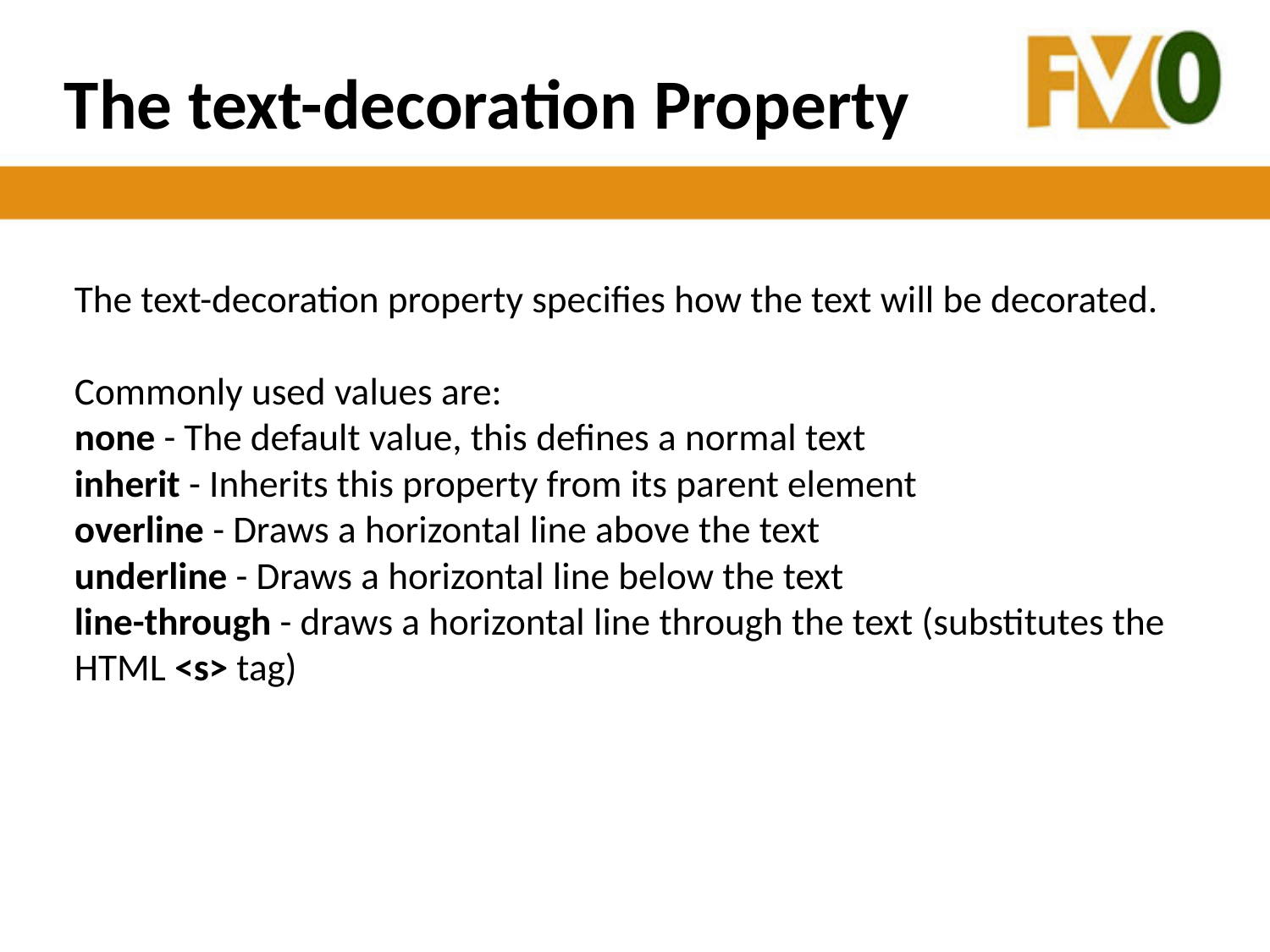

# The text-decoration Property
The text-decoration property specifies how the text will be decorated. 
Commonly used values are:
none - The default value, this defines a normal text
inherit - Inherits this property from its parent element
overline - Draws a horizontal line above the text
underline - Draws a horizontal line below the text
line-through - draws a horizontal line through the text (substitutes the HTML <s> tag)